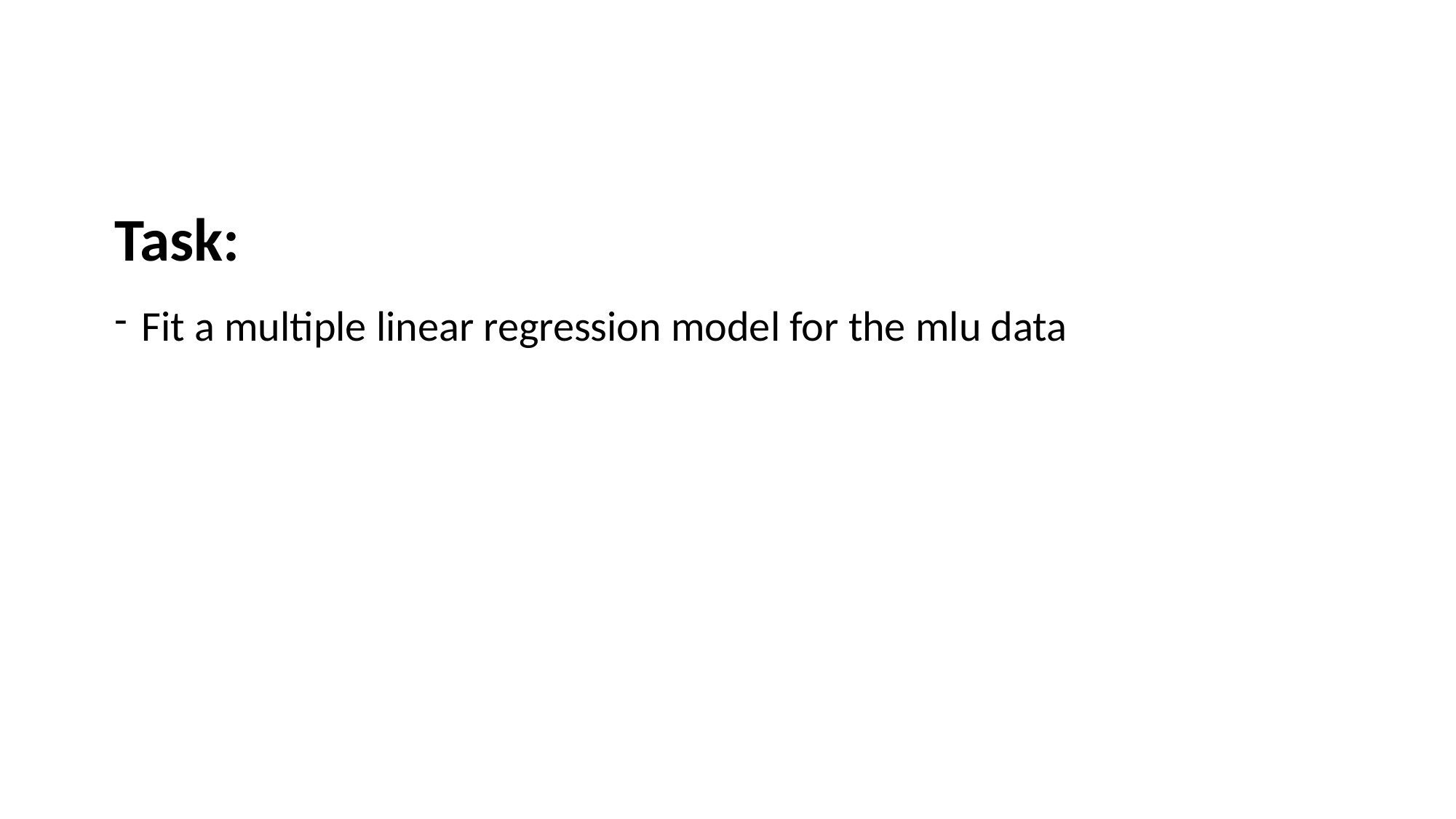

Task:
Fit a multiple linear regression model for the mlu data